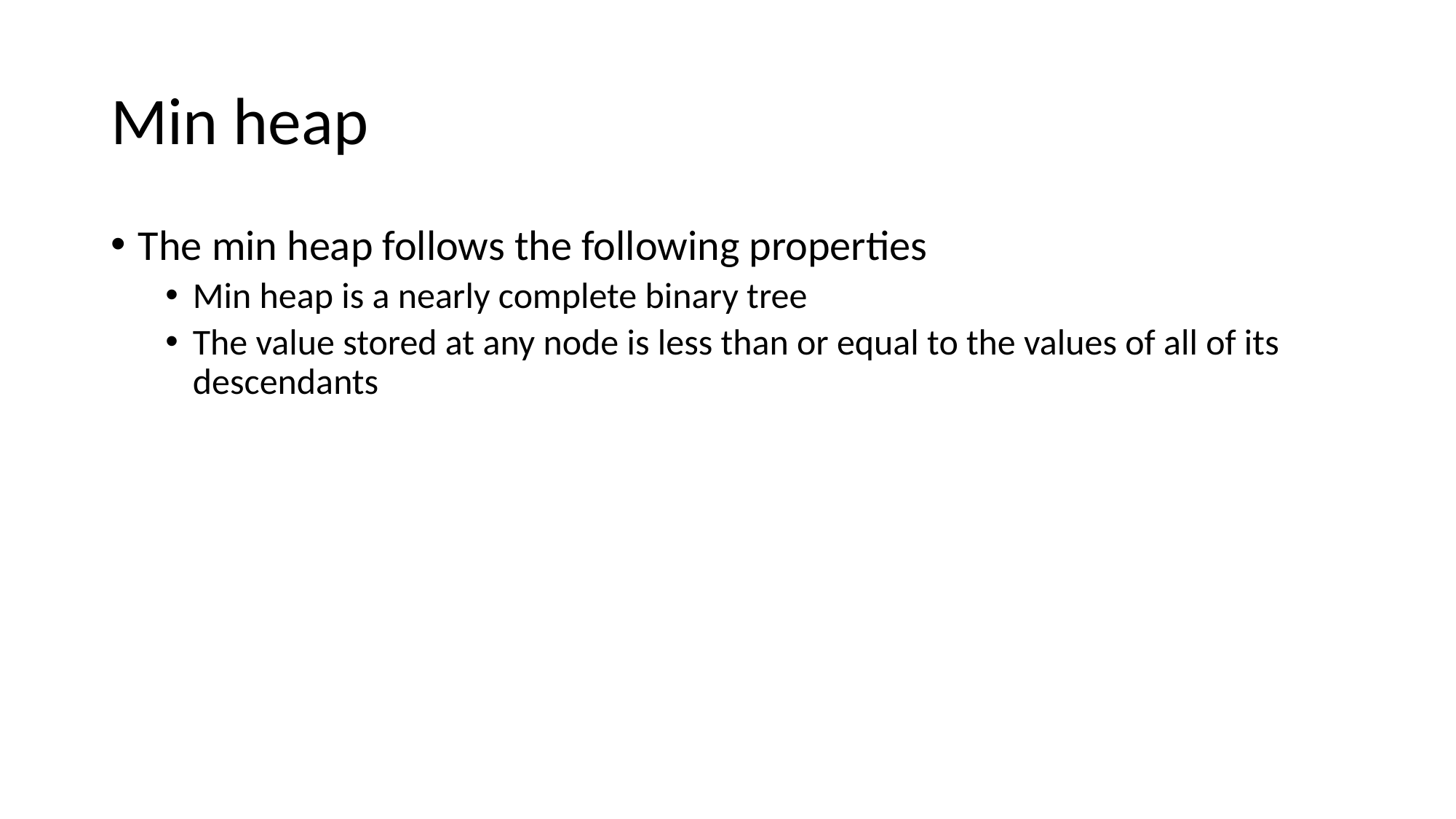

# Min heap
The min heap follows the following properties
Min heap is a nearly complete binary tree
The value stored at any node is less than or equal to the values of all of its descendants